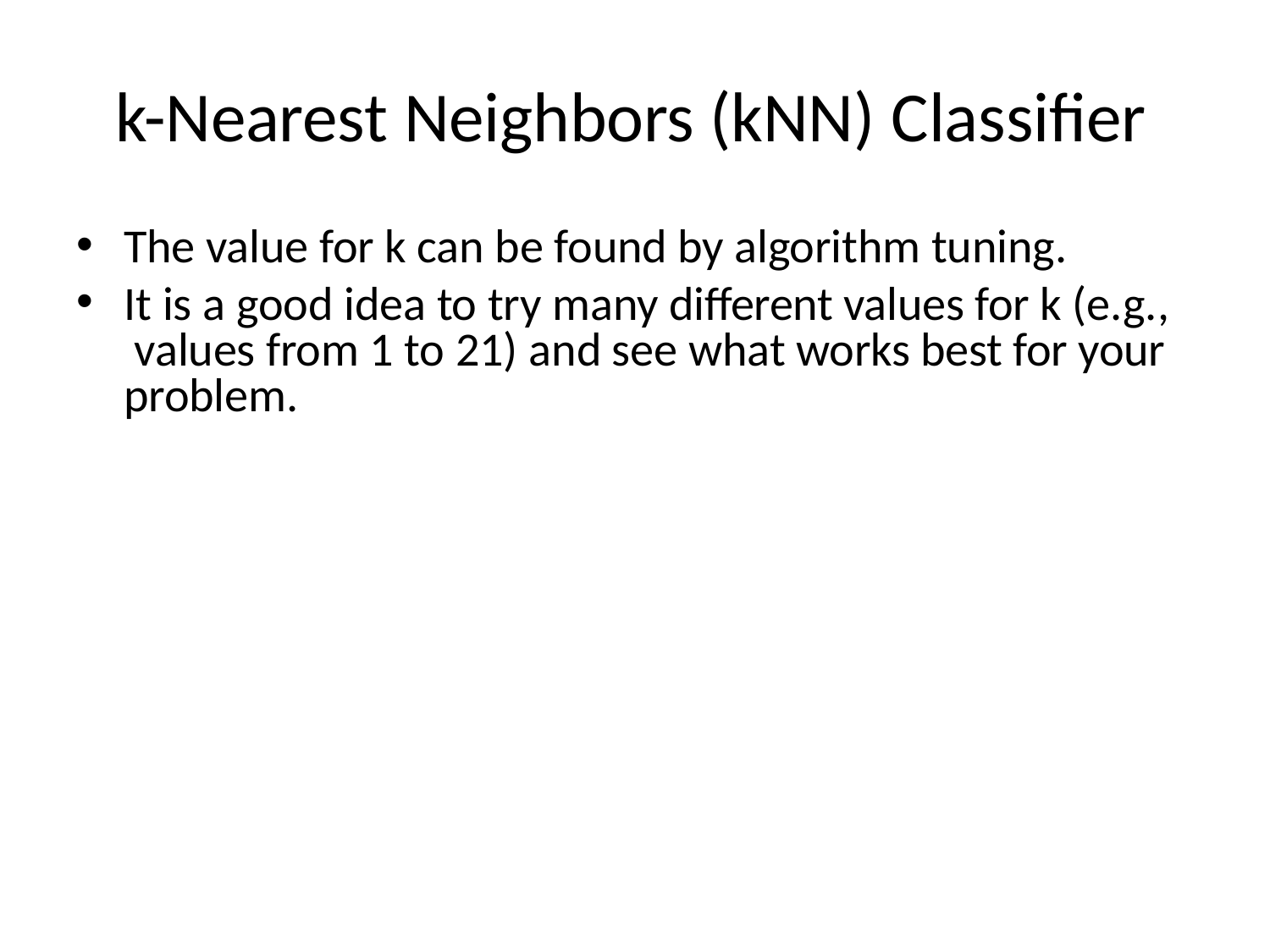

# k-Nearest Neighbors (kNN) Classifier
The value for k can be found by algorithm tuning.
It is a good idea to try many different values for k (e.g.,  values from 1 to 21) and see what works best for your  problem.